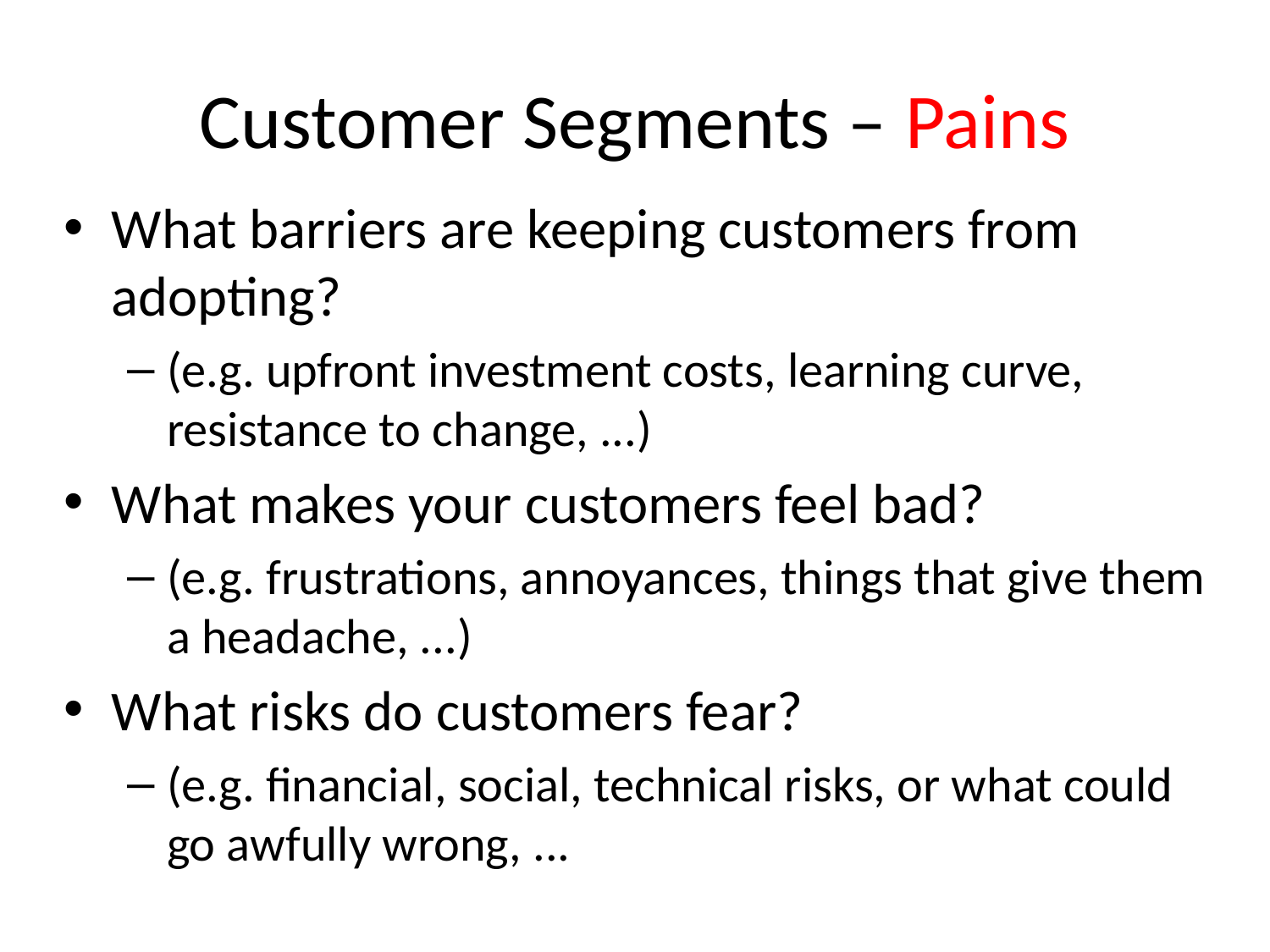

# Customer Segments – Pains
What barriers are keeping customers from adopting?
(e.g. upfront investment costs, learning curve, resistance to change, ...)
What makes your customers feel bad?
(e.g. frustrations, annoyances, things that give them a headache, ...)
What risks do customers fear?
(e.g. financial, social, technical risks, or what could go awfully wrong, ...